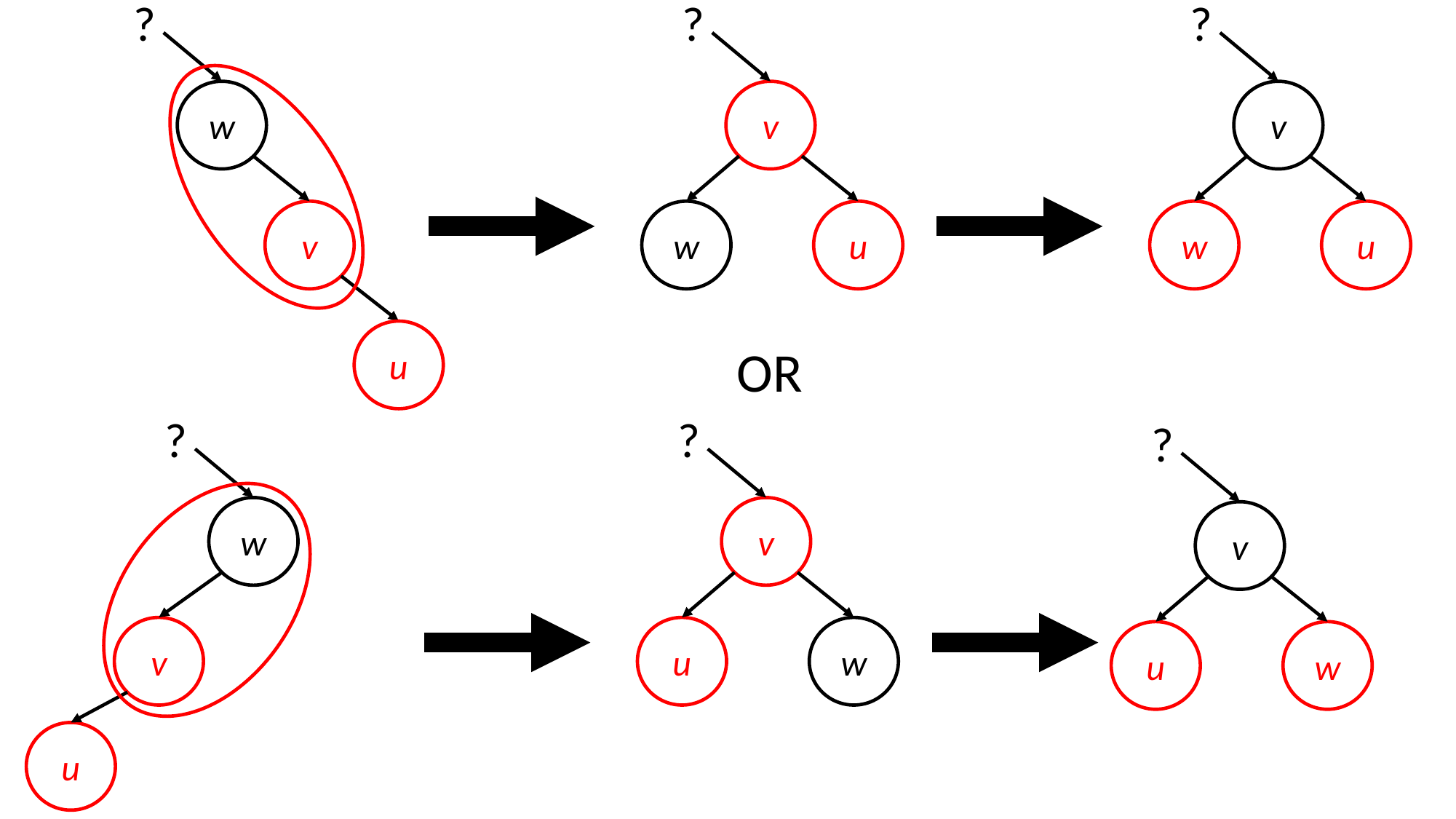

?
?
?
w
v
v

v
w
w
u
u
u
OR
?
?
?
w
v
v

v
u
w
u
w
u